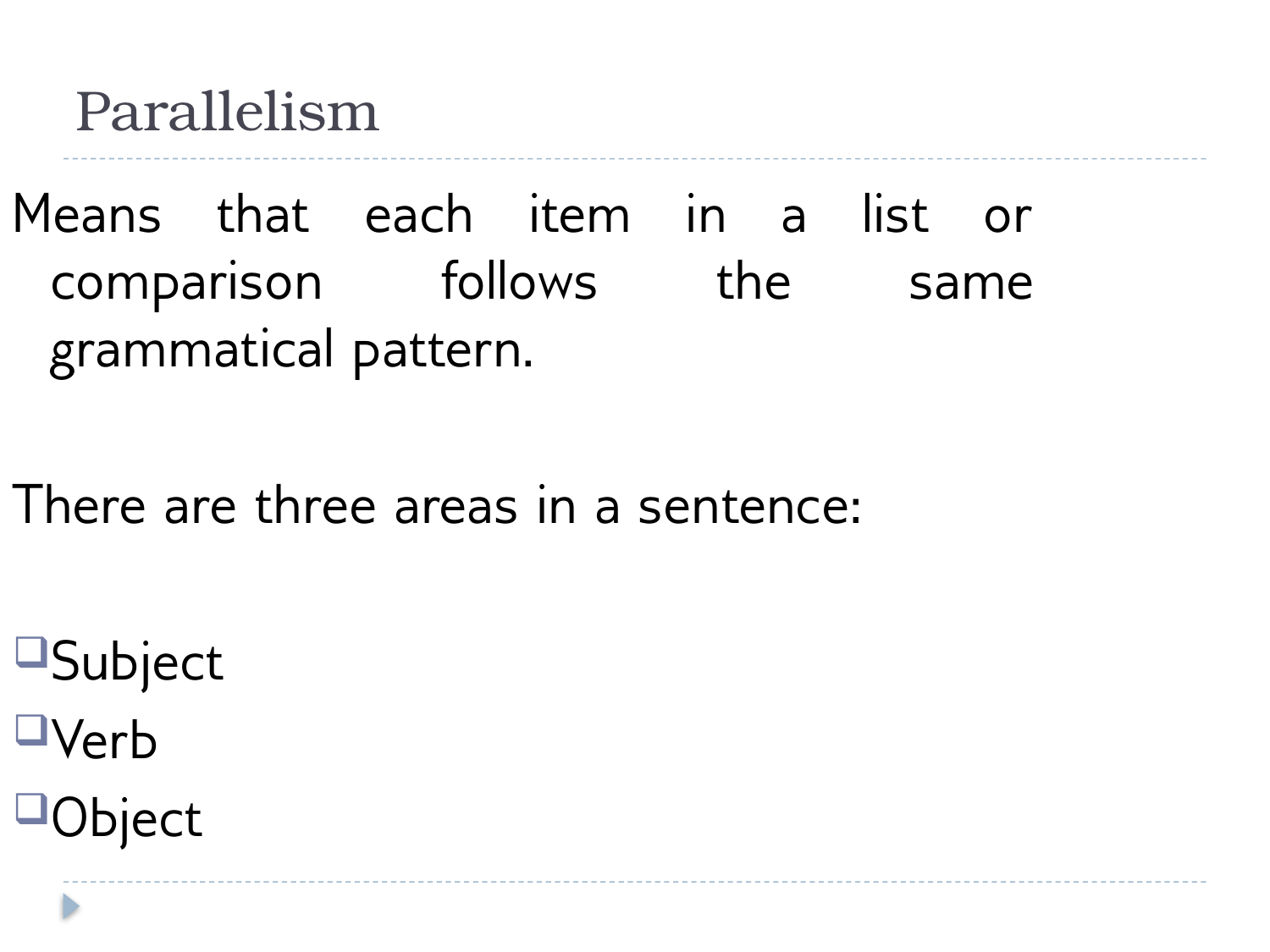

# Parallelism
Means that each item in a list or comparison follows the same grammatical pattern.

There are three areas in a sentence:

Subject
Verb
Object